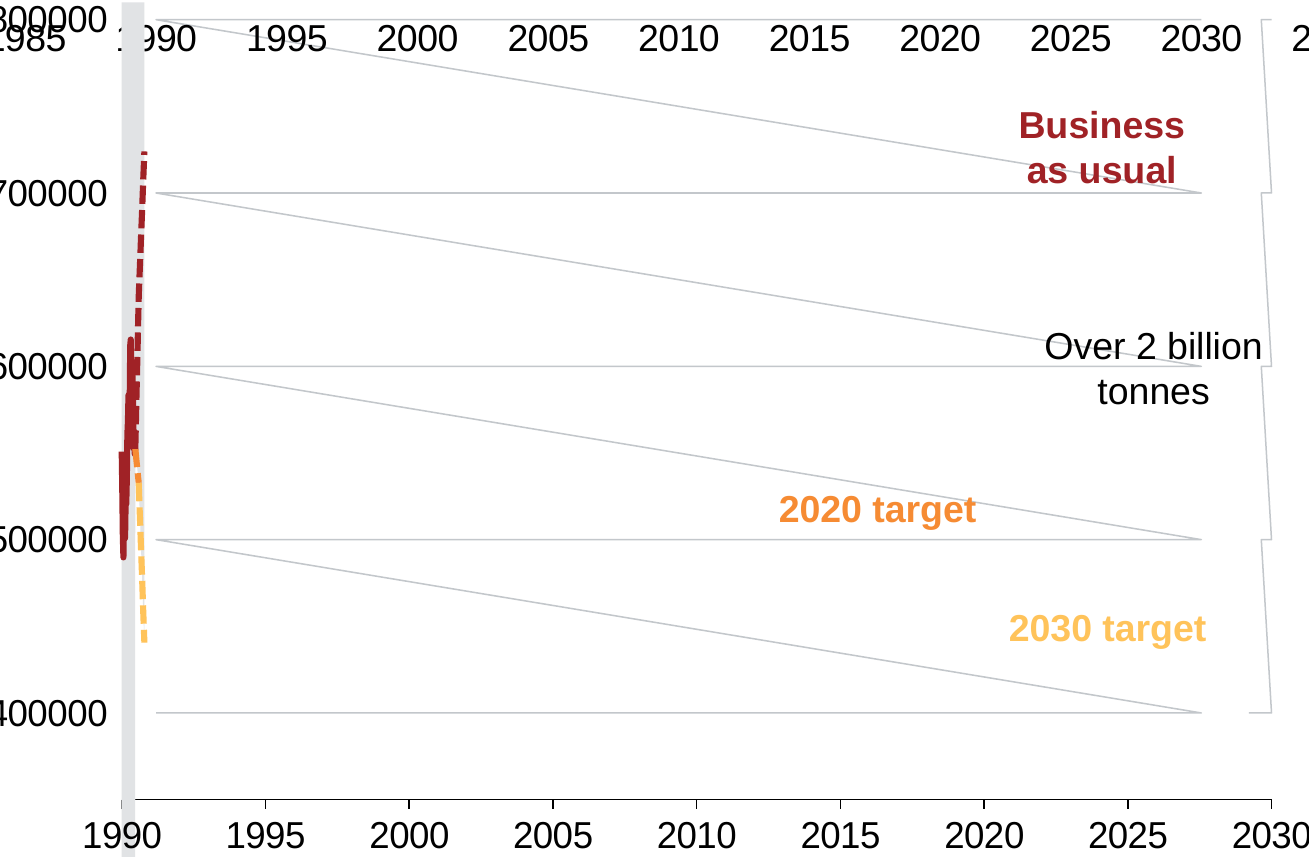

### Chart

| Category |  |
|---|---|

### Chart

| Category |  |  | Emissions | 2020 | 2030 | BAU |  |
|---|---|---|---|---|---|---|---|
Business
as usual
Over 2 billion
tonnes
2020 target
2030 target